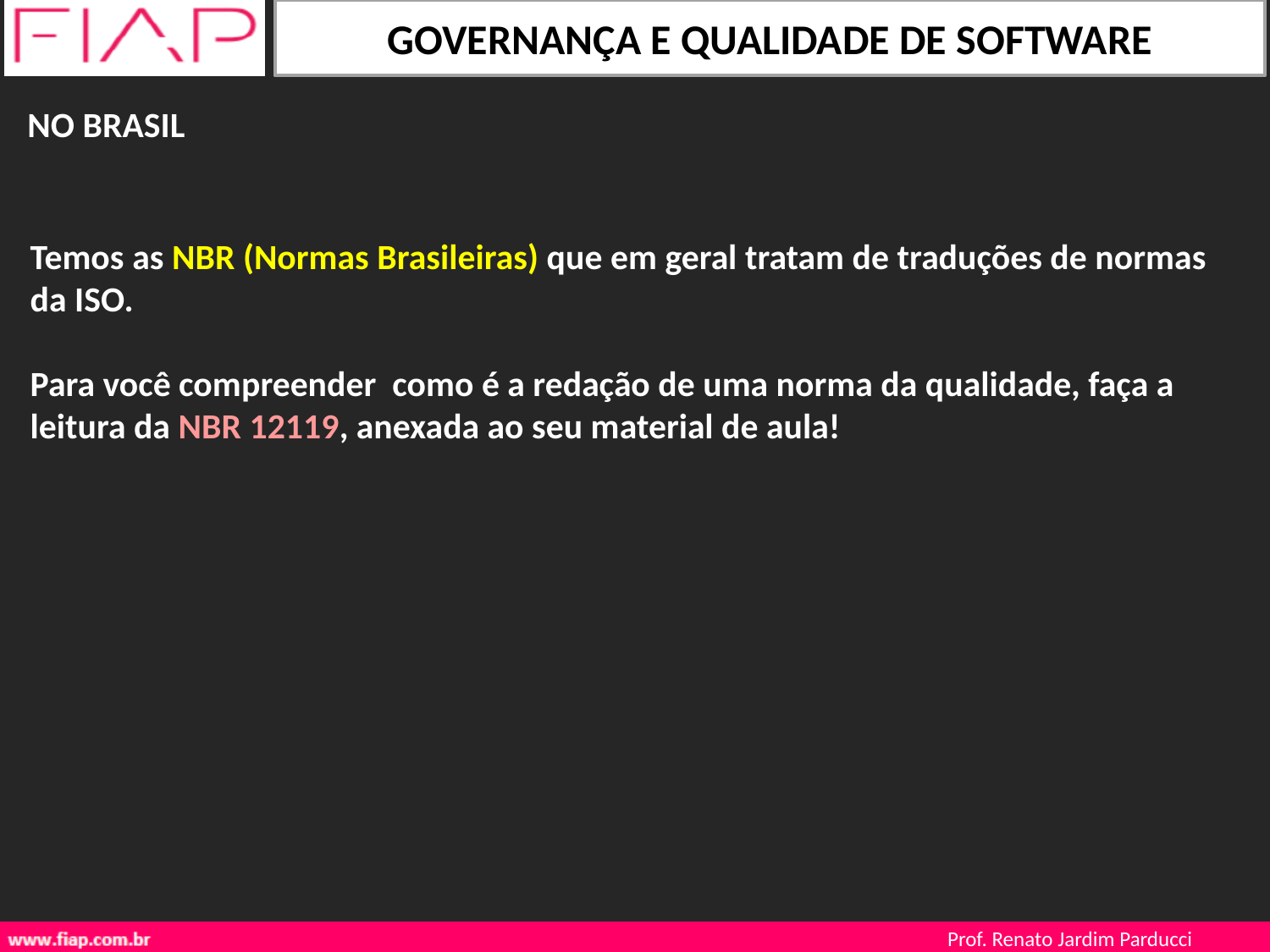

NO BRASIL

Temos as NBR (Normas Brasileiras) que em geral tratam de traduções de normas da ISO.

Para você compreender  como é a redação de uma norma da qualidade, faça a leitura da NBR 12119, anexada ao seu material de aula!